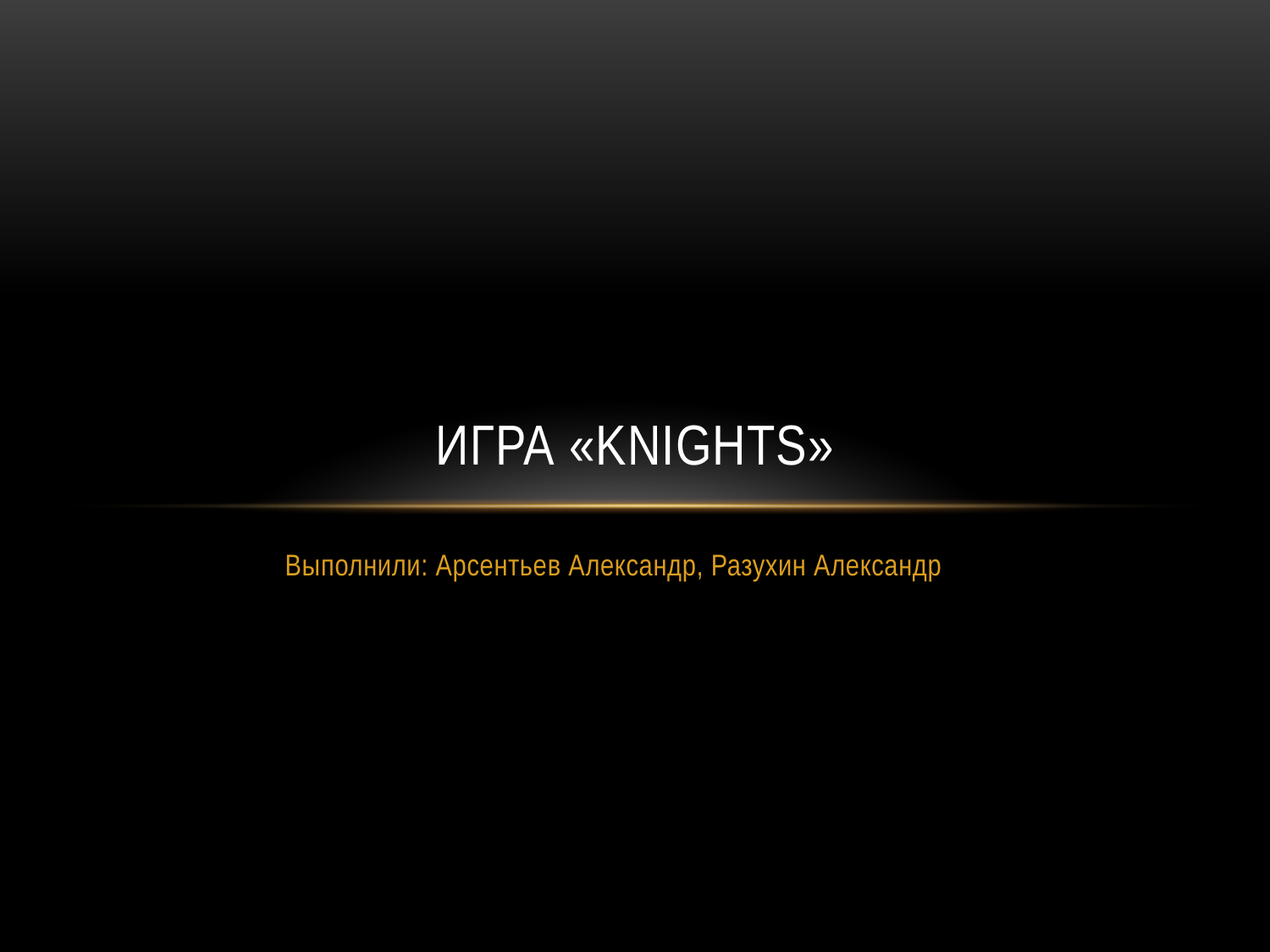

# Игра «Knights»
Выполнили: Арсентьев Александр, Разухин Александр